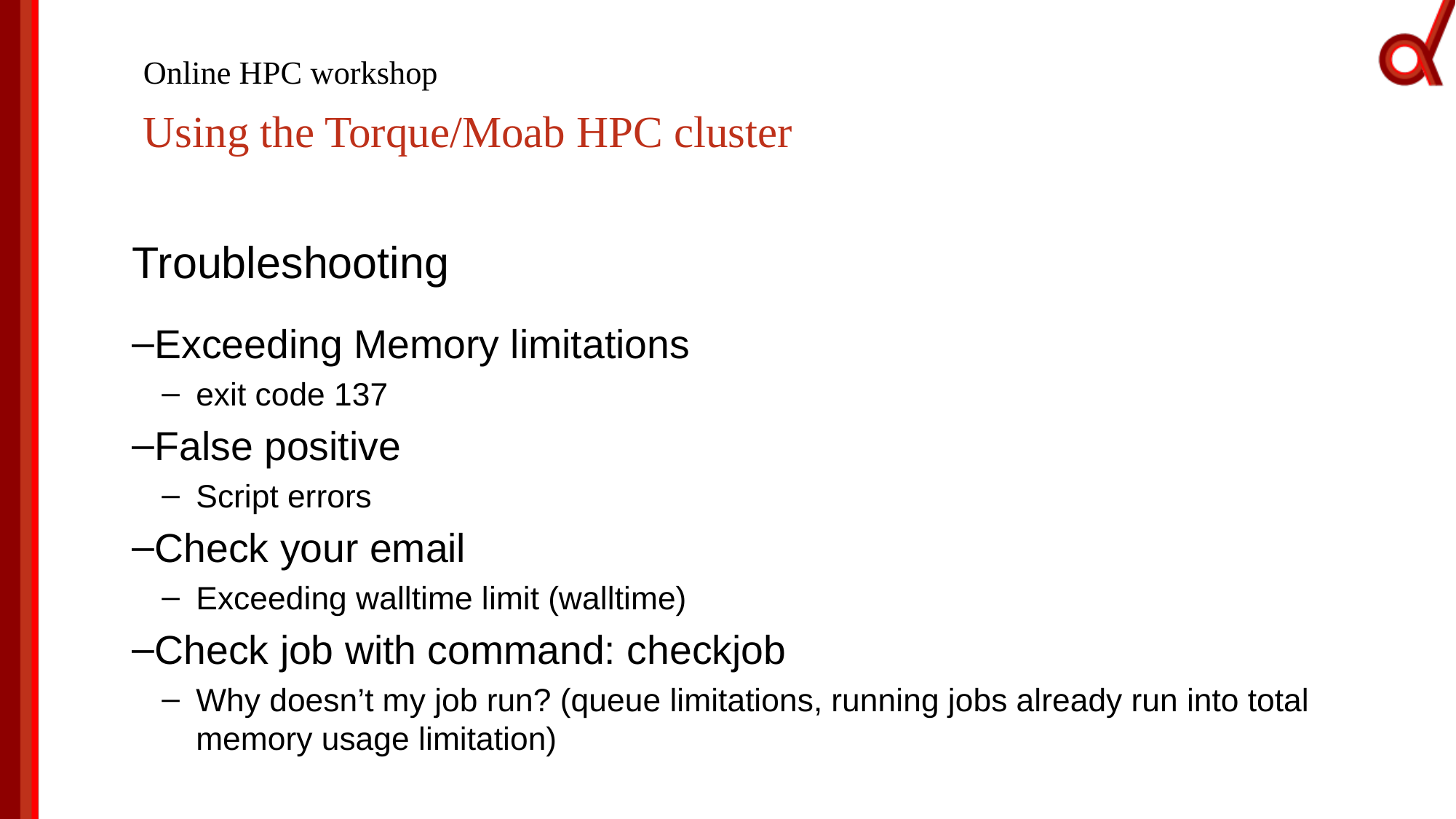

# Online HPC workshop
Using the Torque/Moab HPC cluster

Troubleshooting

Exceeding Memory limitations
exit code 137
False positive
Script errors
Check your email
Exceeding walltime limit (walltime)
Check job with command: checkjob
Why doesn’t my job run? (queue limitations, running jobs already run into total memory usage limitation)